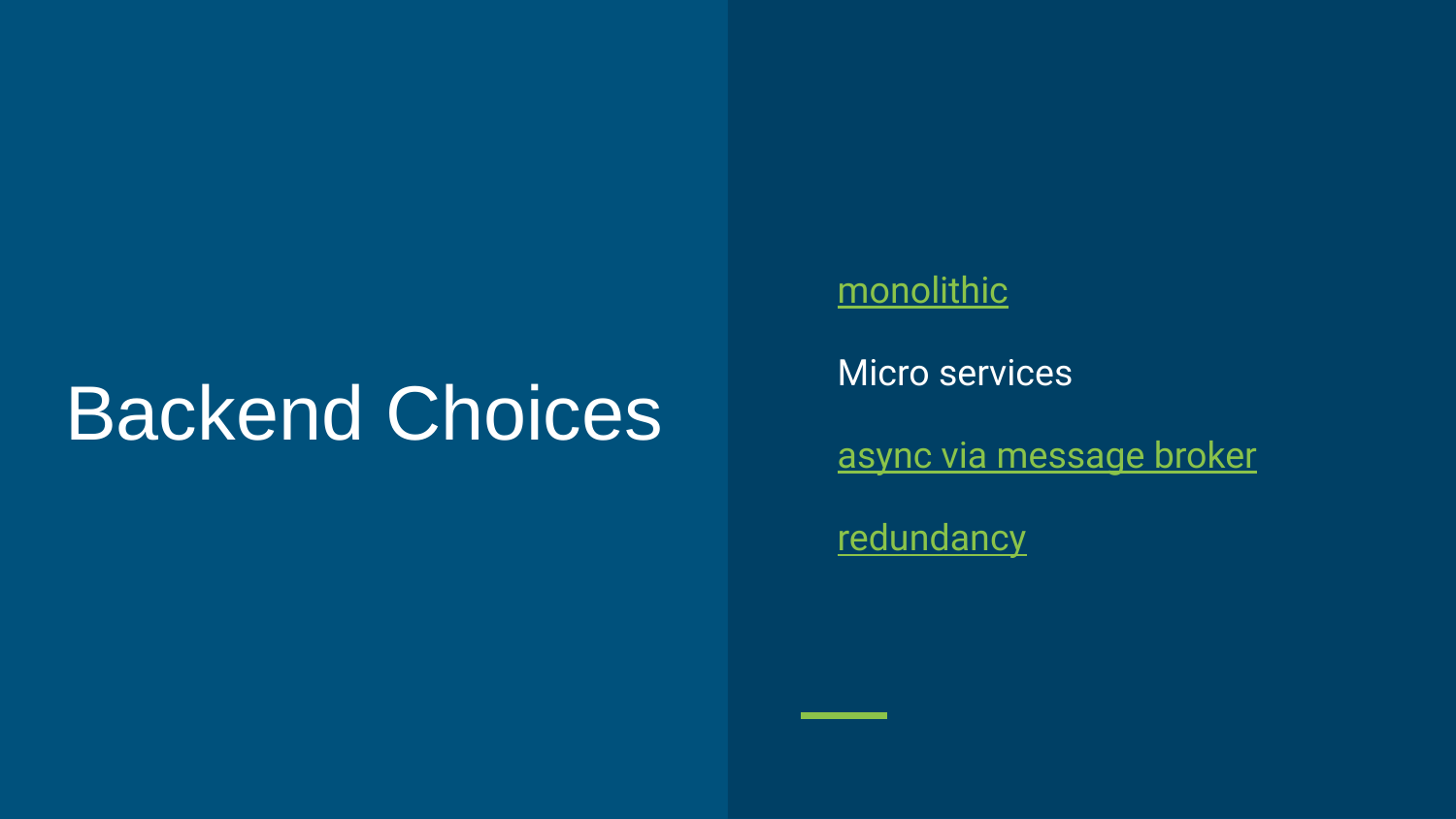

monolithic
Micro services
async via message broker
redundancy
# Backend Choices